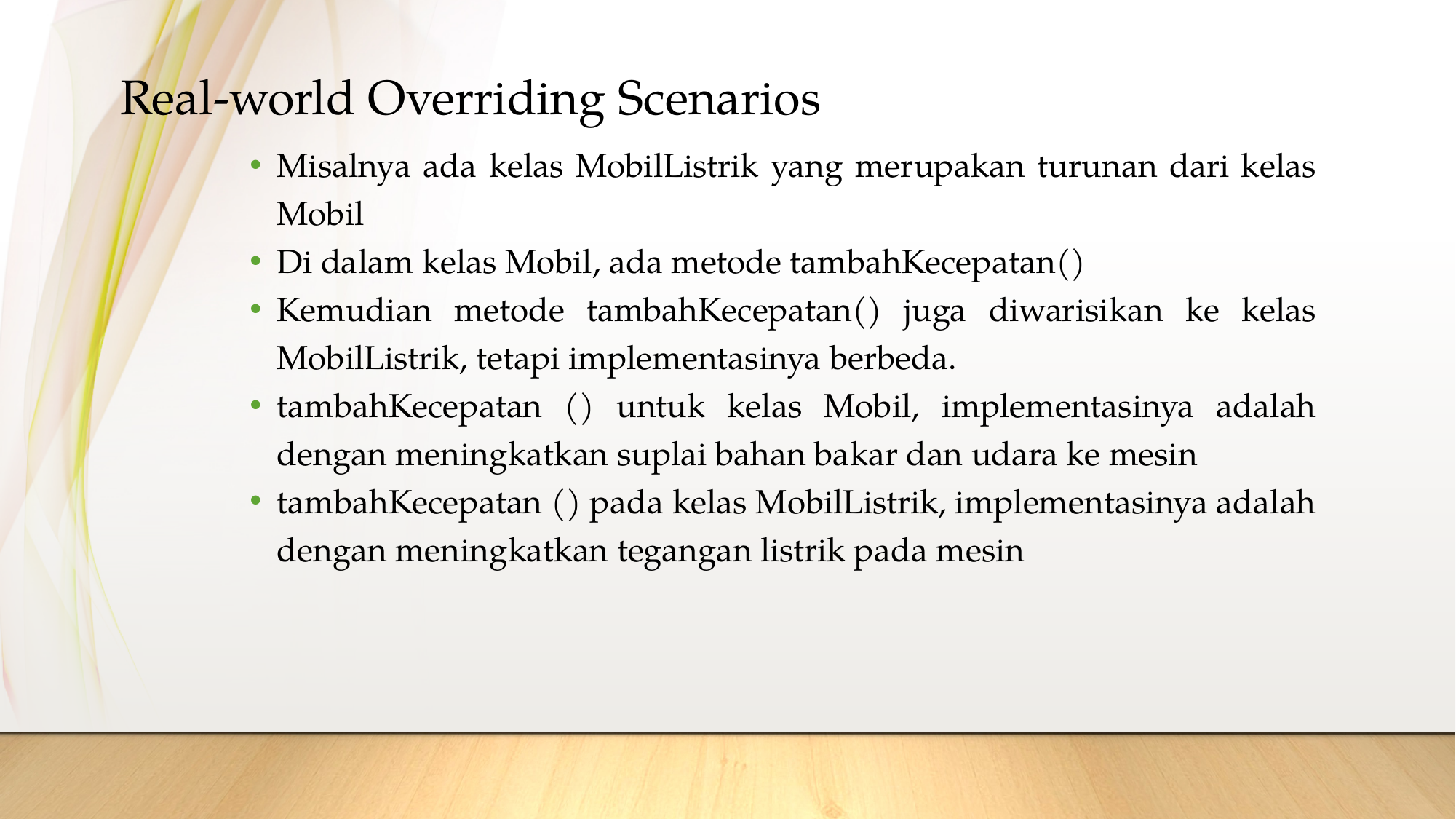

Real-world Overriding Scenarios
Misalnya ada kelas MobilListrik yang merupakan turunan dari kelas Mobil
Di dalam kelas Mobil, ada metode tambahKecepatan()
Kemudian metode tambahKecepatan() juga diwarisikan ke kelas MobilListrik, tetapi implementasinya berbeda.
tambahKecepatan () untuk kelas Mobil, implementasinya adalah dengan meningkatkan suplai bahan bakar dan udara ke mesin
tambahKecepatan () pada kelas MobilListrik, implementasinya adalah dengan meningkatkan tegangan listrik pada mesin